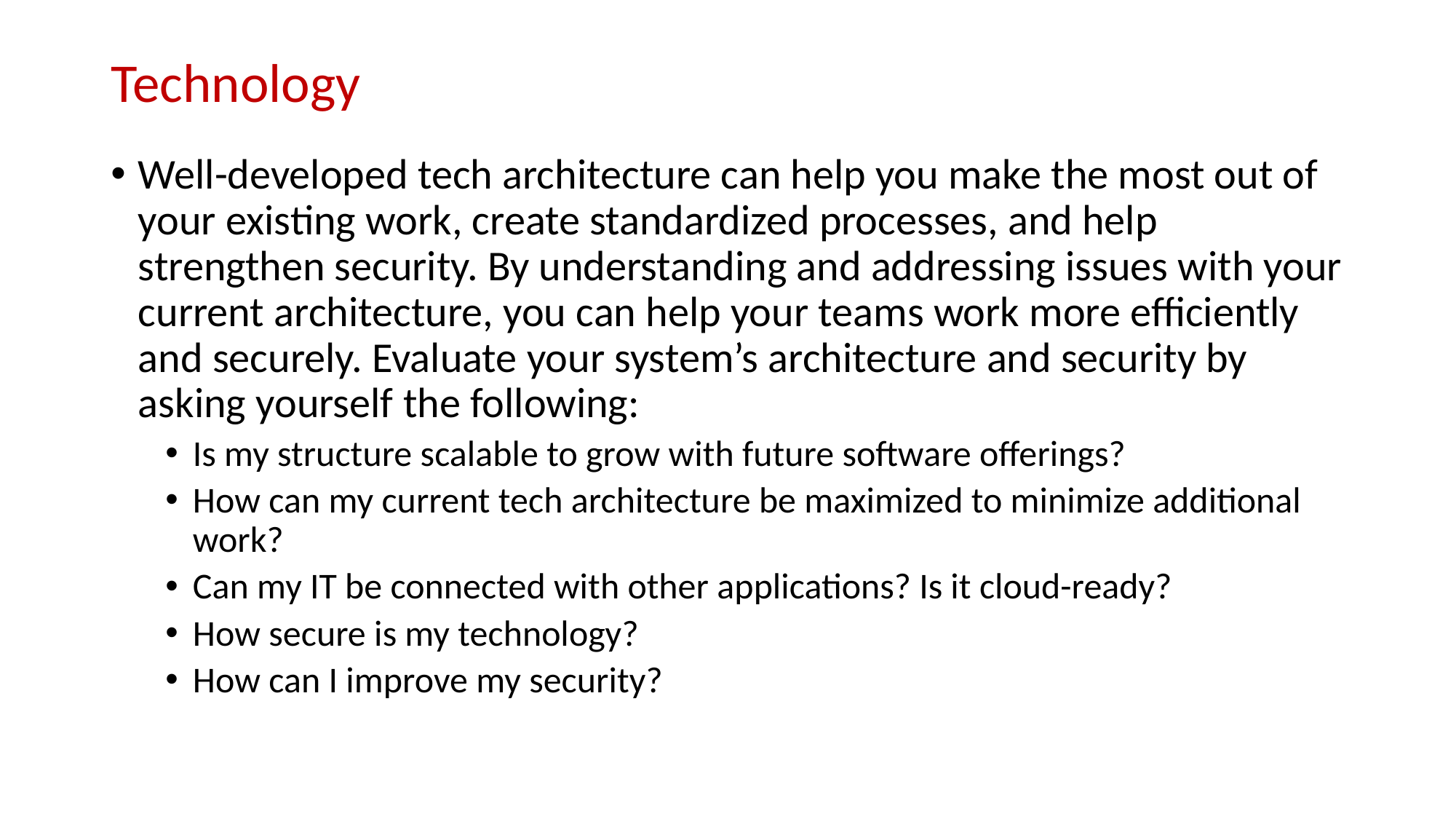

# Technology
Well-developed tech architecture can help you make the most out of your existing work, create standardized processes, and help strengthen security. By understanding and addressing issues with your current architecture, you can help your teams work more efficiently and securely. Evaluate your system’s architecture and security by asking yourself the following:
Is my structure scalable to grow with future software offerings?
How can my current tech architecture be maximized to minimize additional work?
Can my IT be connected with other applications? Is it cloud-ready?
How secure is my technology?
How can I improve my security?